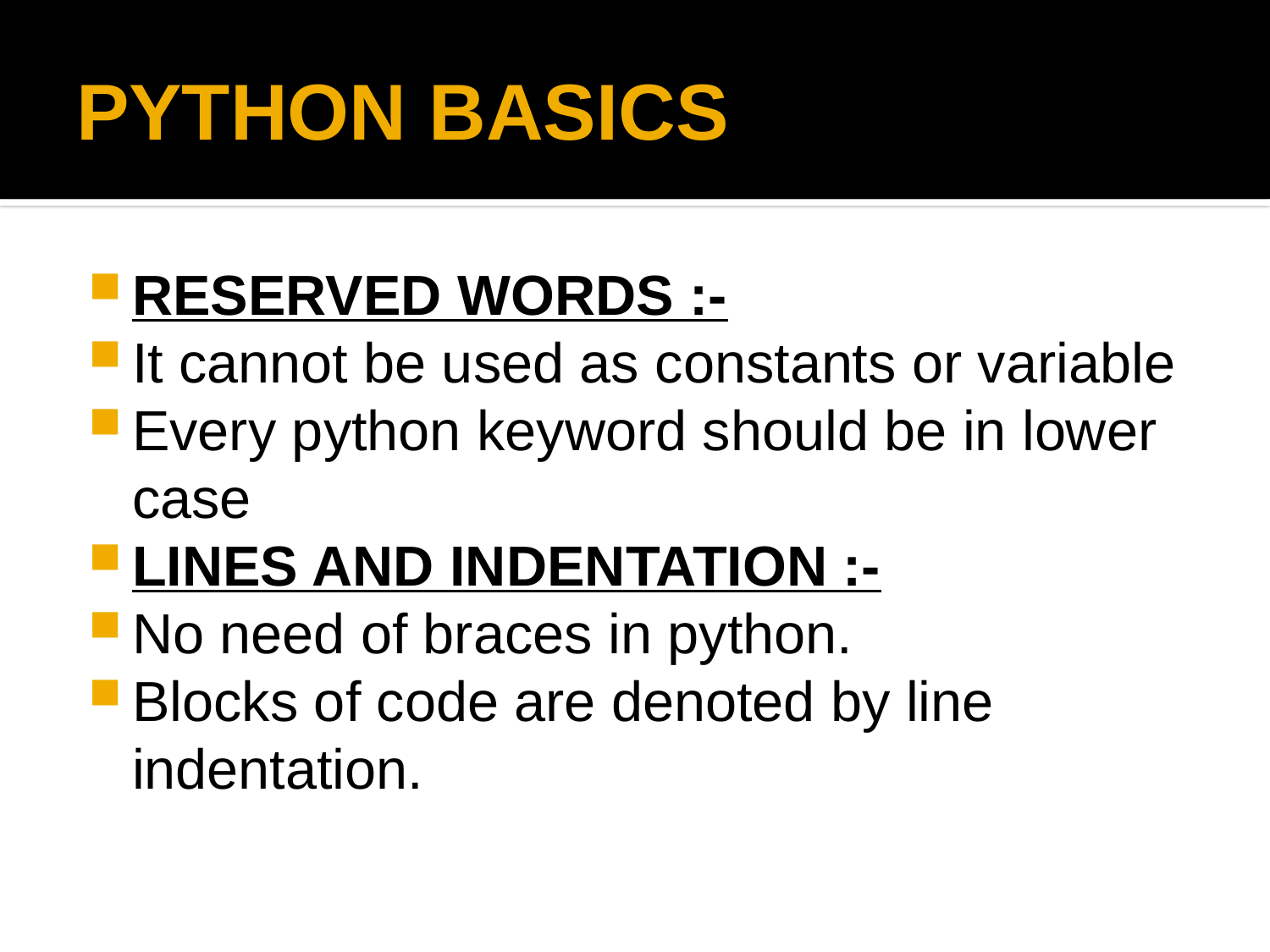

# PYTHON BASICS
RESERVED WORDS :-
It cannot be used as constants or variable
Every python keyword should be in lower case
LINES AND INDENTATION :-
No need of braces in python.
Blocks of code are denoted by line indentation.